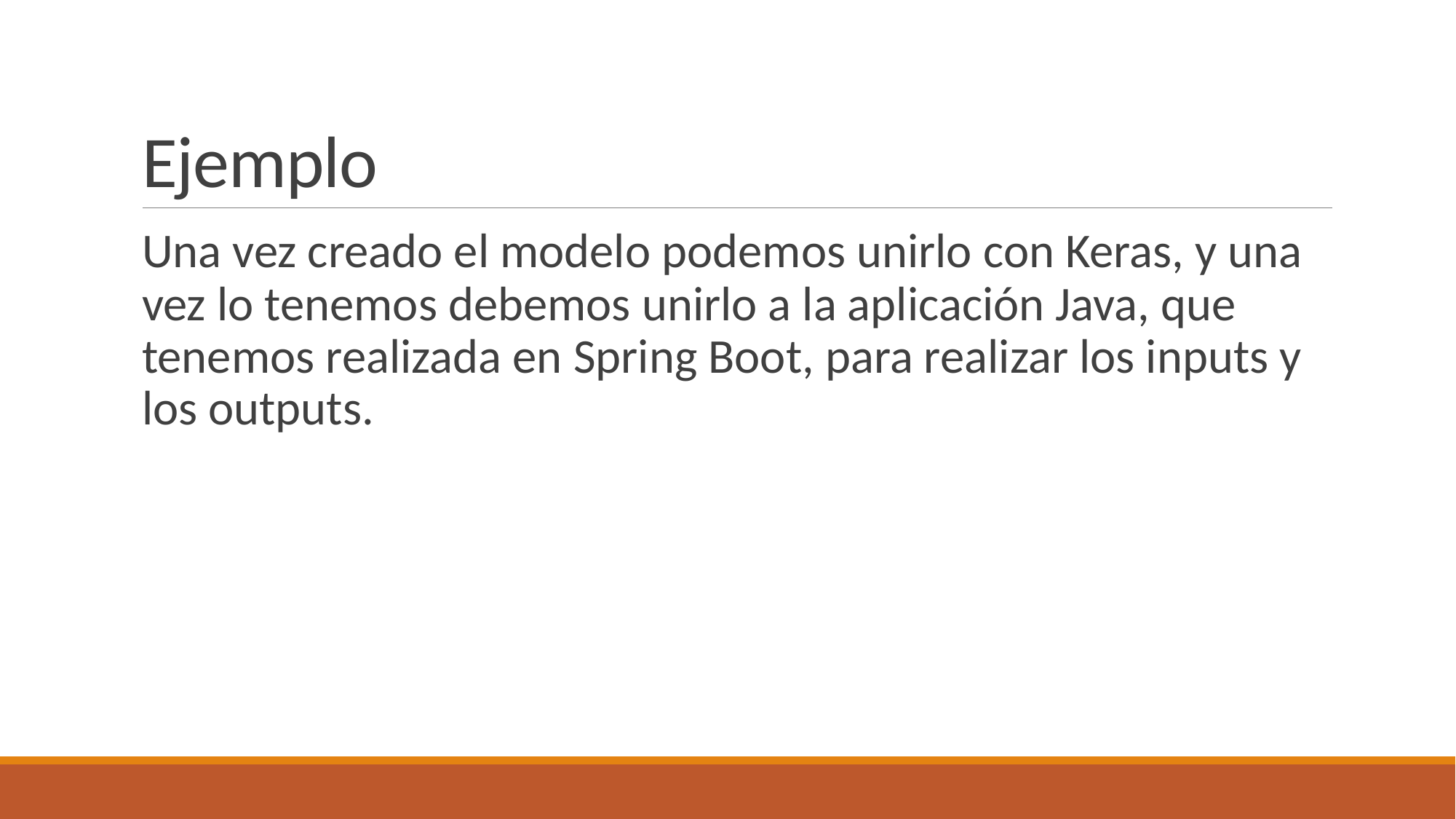

# Ejemplo
Una vez creado el modelo podemos unirlo con Keras, y una vez lo tenemos debemos unirlo a la aplicación Java, que tenemos realizada en Spring Boot, para realizar los inputs y los outputs.